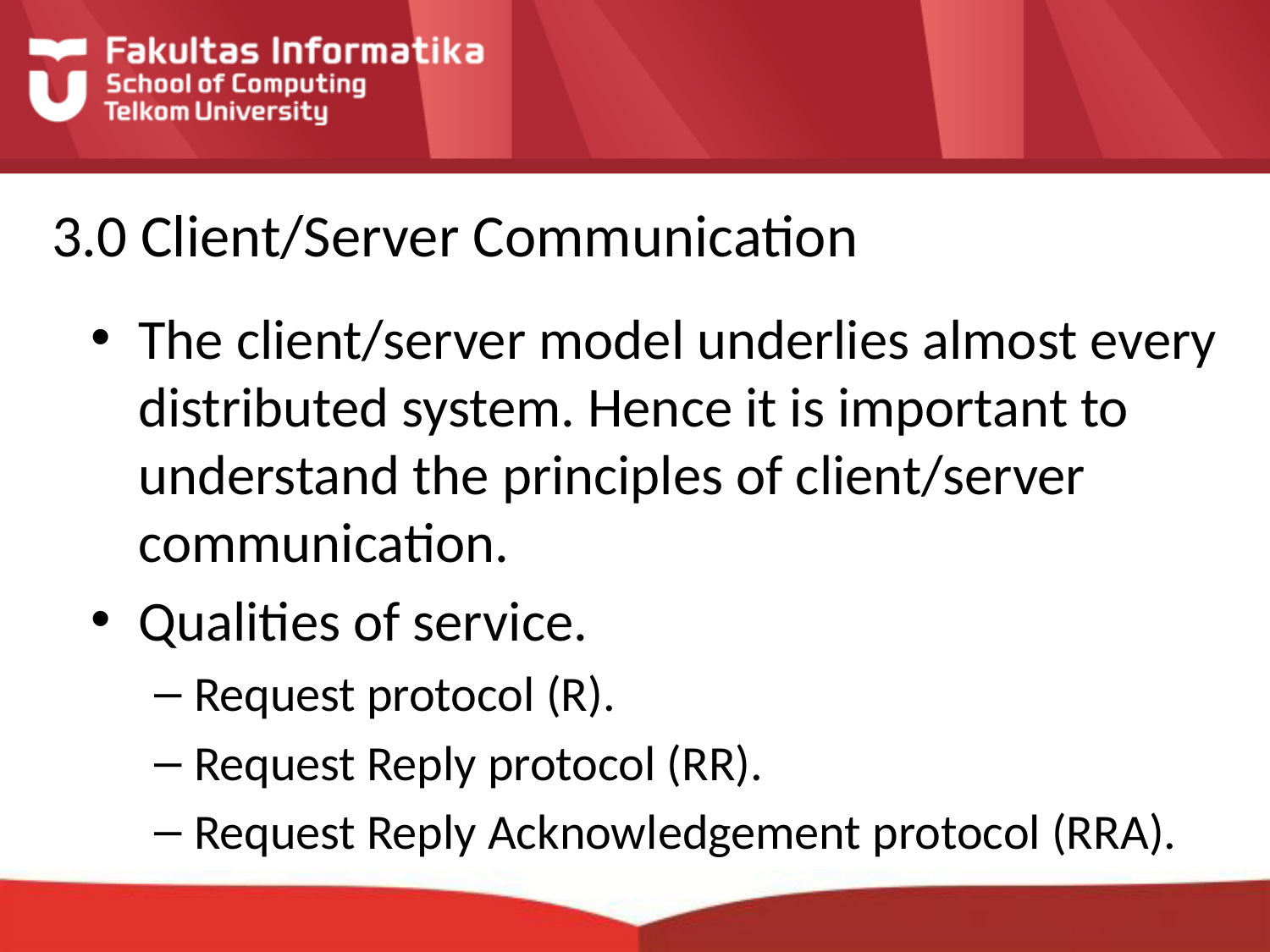

# 3.0 Client/Server Communication
The client/server model underlies almost every distributed system. Hence it is important to understand the principles of client/server communication.
Qualities of service.
Request protocol (R).
Request Reply protocol (RR).
Request Reply Acknowledgement protocol (RRA).